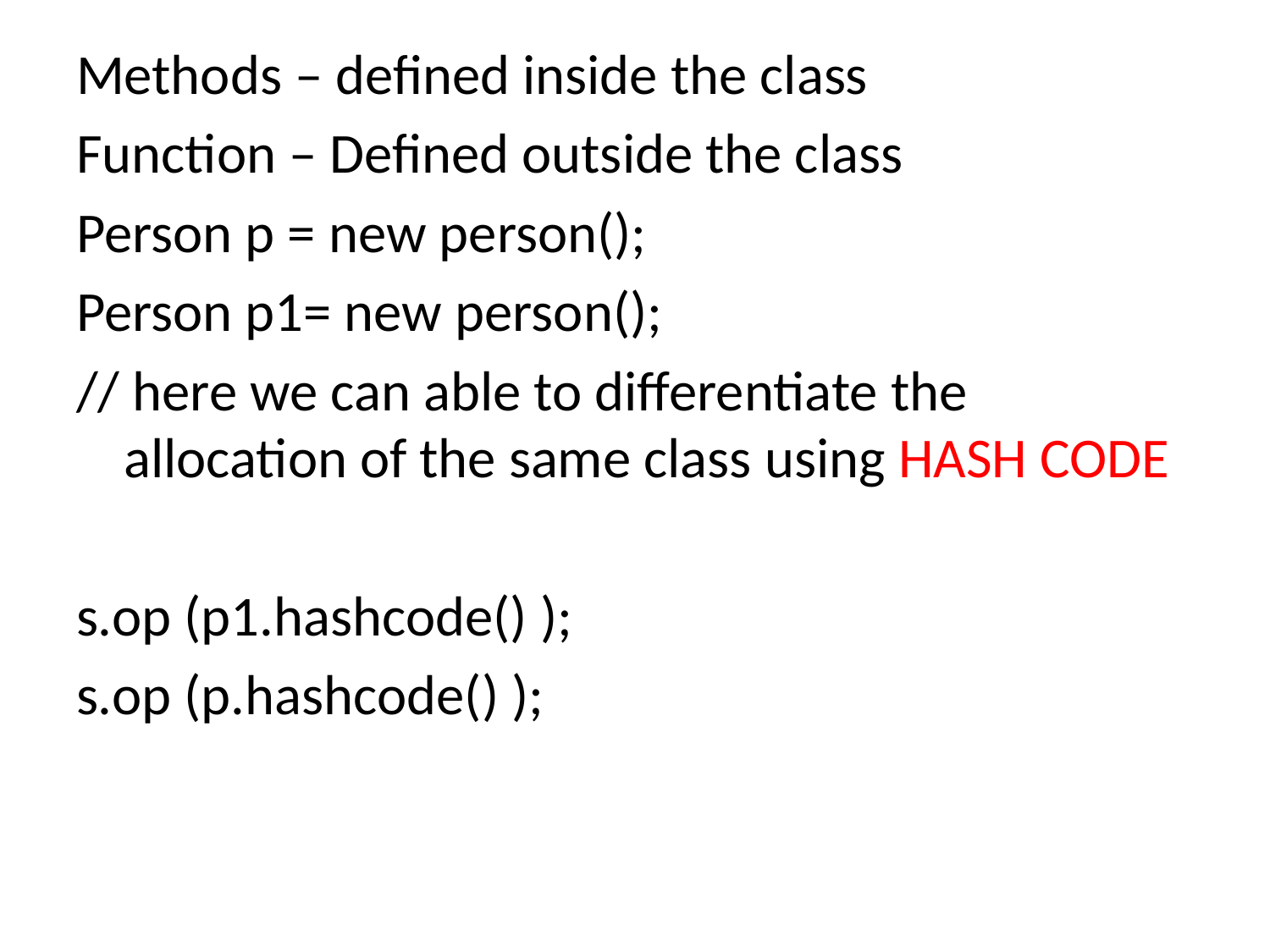

Methods – defined inside the class
Function – Defined outside the class
Person p = new person();
Person p1= new person();
// here we can able to differentiate the allocation of the same class using HASH CODE

s.op (p1.hashcode() );
s.op (p.hashcode() );